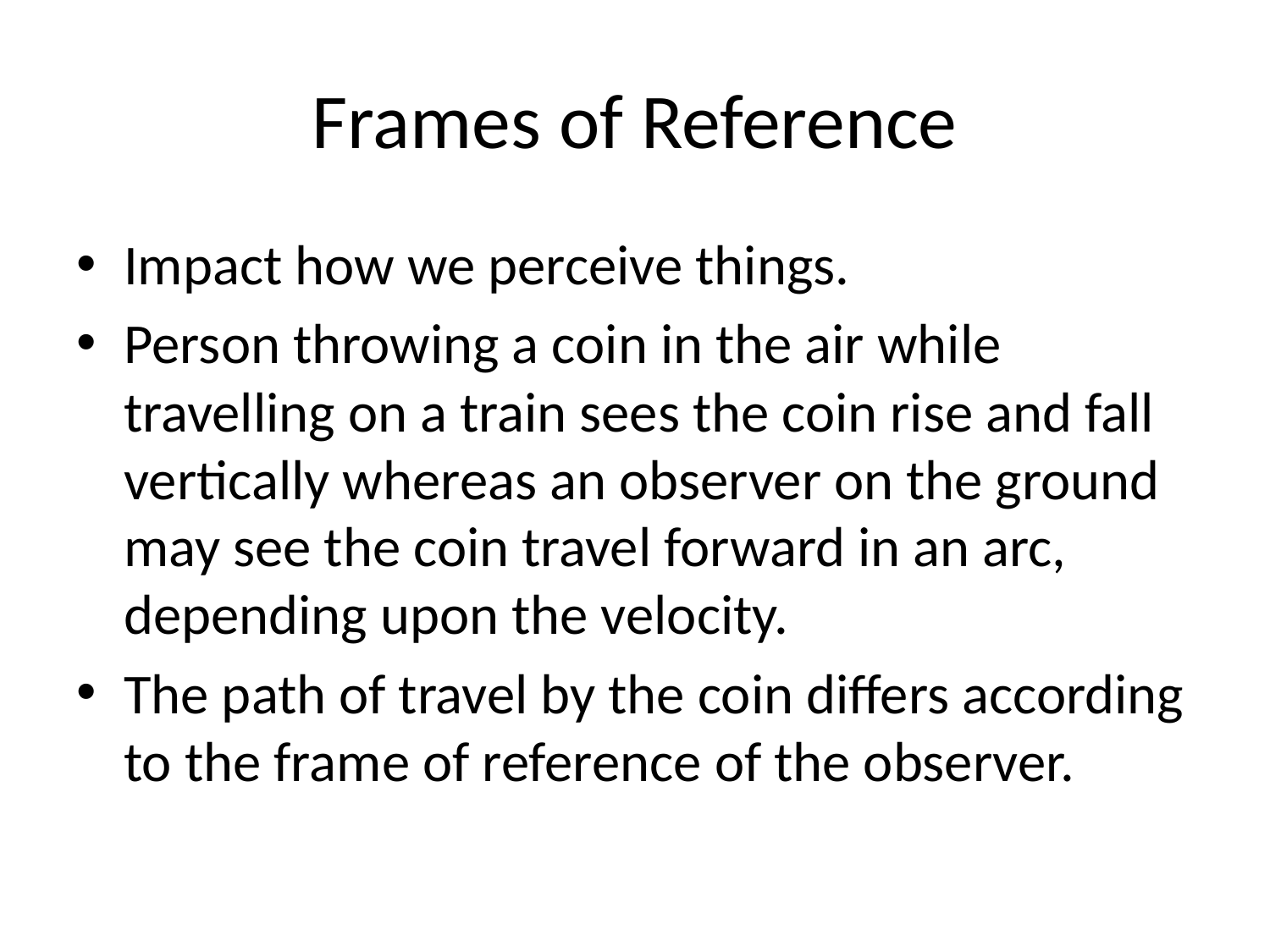

# Frames of Reference
Impact how we perceive things.
Person throwing a coin in the air while travelling on a train sees the coin rise and fall vertically whereas an observer on the ground may see the coin travel forward in an arc, depending upon the velocity.
The path of travel by the coin differs according to the frame of reference of the observer.